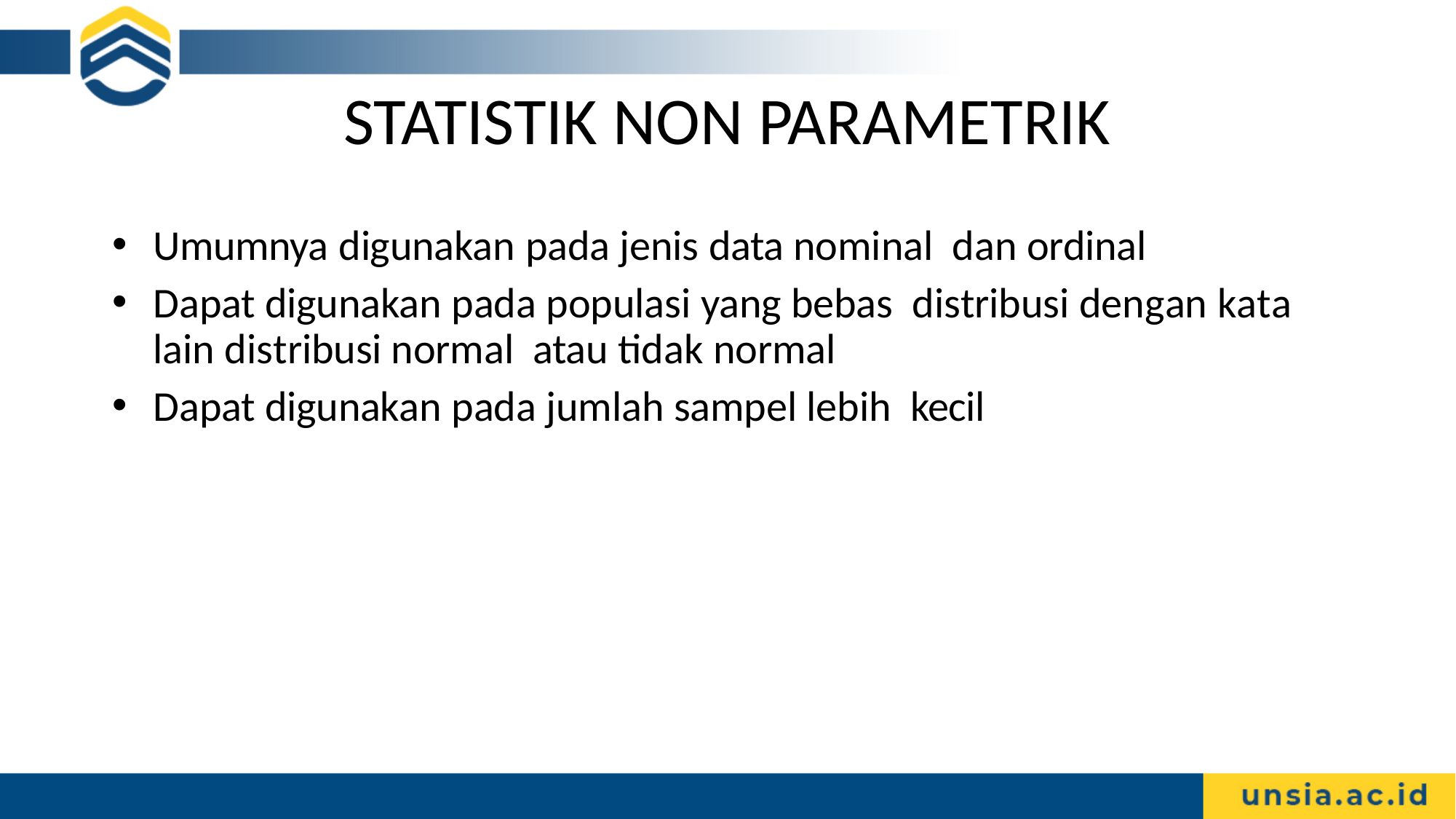

# STATISTIK NON PARAMETRIK
Umumnya digunakan pada jenis data nominal  dan ordinal
Dapat digunakan pada populasi yang bebas  distribusi dengan kata lain distribusi normal  atau tidak normal
Dapat digunakan pada jumlah sampel lebih  kecil